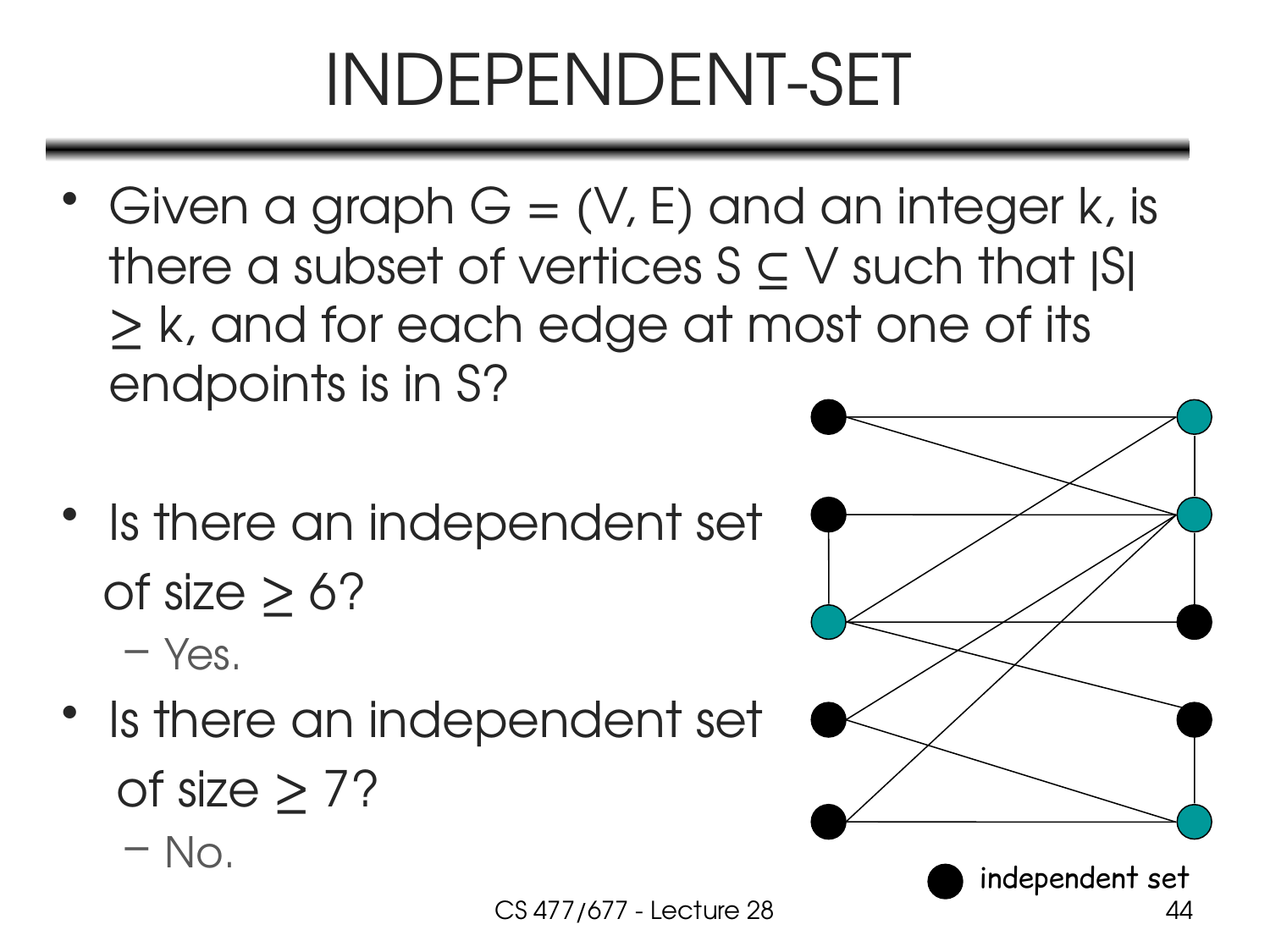

# INDEPENDENT-SET
Given a graph G = (V, E) and an integer k, is there a subset of vertices S ⊆ V such that |S| ≥ k, and for each edge at most one of its endpoints is in S?

Is there an independent set
   of size ≥ 6?
Yes.
Is there an independent set
    of size ≥ 7?
No.

independent set

CS 477/677 - Lecture 28
44